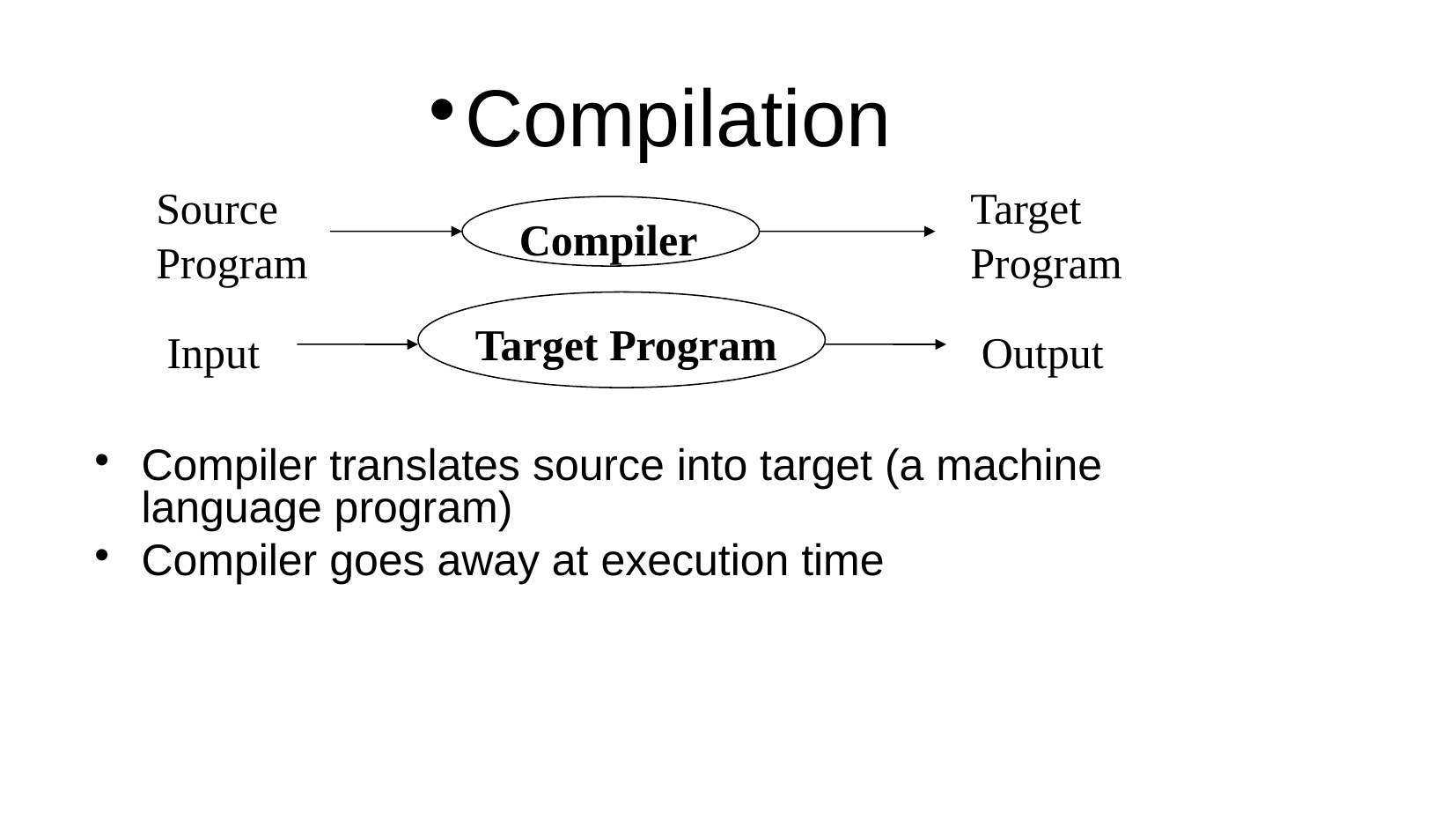

Compilation
Source
Program

Target
Program
Compiler

Target Program
Input
Output

Compiler translates source into target (a machine language program)
Compiler goes away at execution time